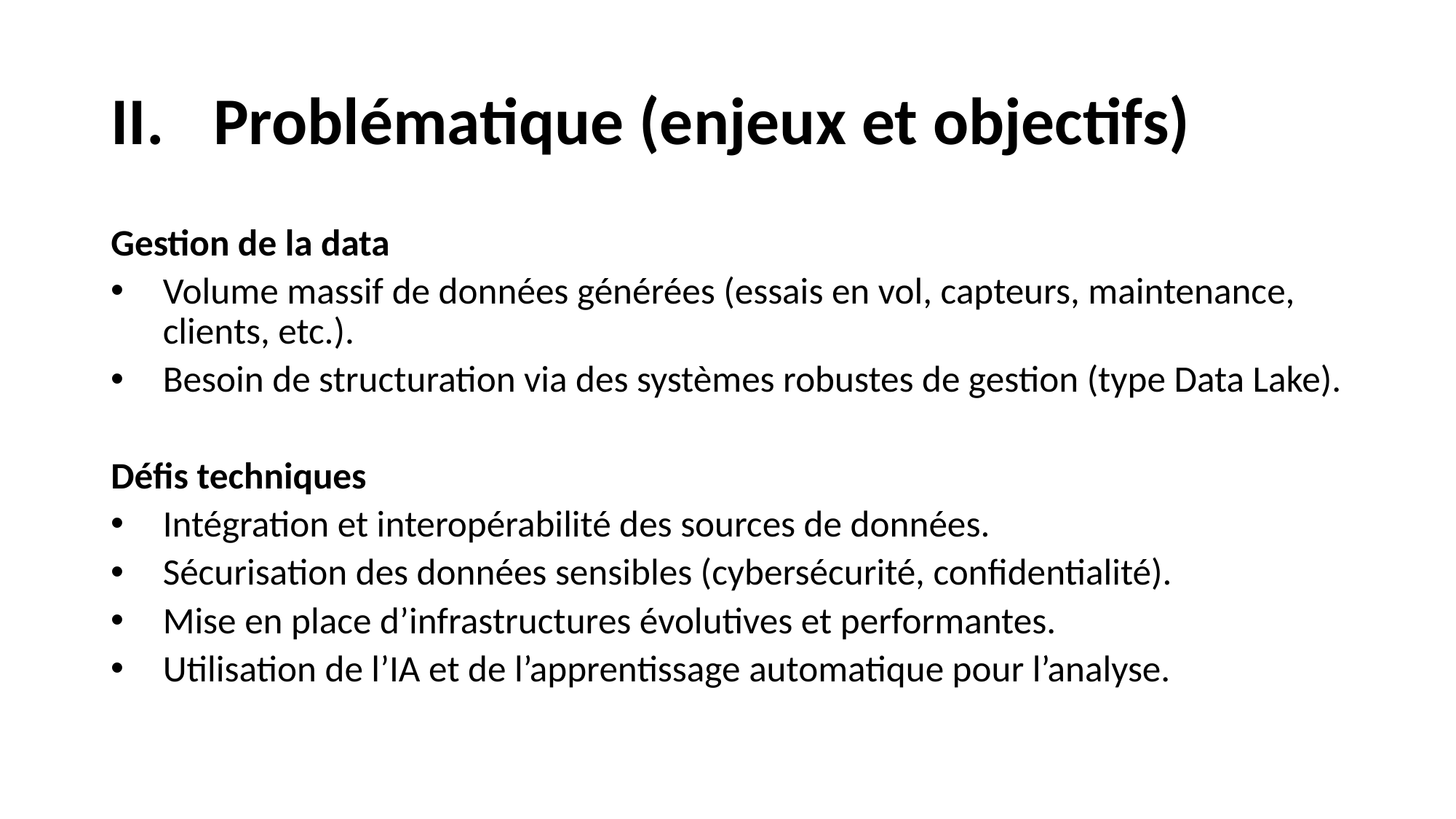

# Problématique (enjeux et objectifs)
Gestion de la data
Volume massif de données générées (essais en vol, capteurs, maintenance, clients, etc.).
Besoin de structuration via des systèmes robustes de gestion (type Data Lake).

Défis techniques
Intégration et interopérabilité des sources de données.
Sécurisation des données sensibles (cybersécurité, confidentialité).
Mise en place d’infrastructures évolutives et performantes.
Utilisation de l’IA et de l’apprentissage automatique pour l’analyse.